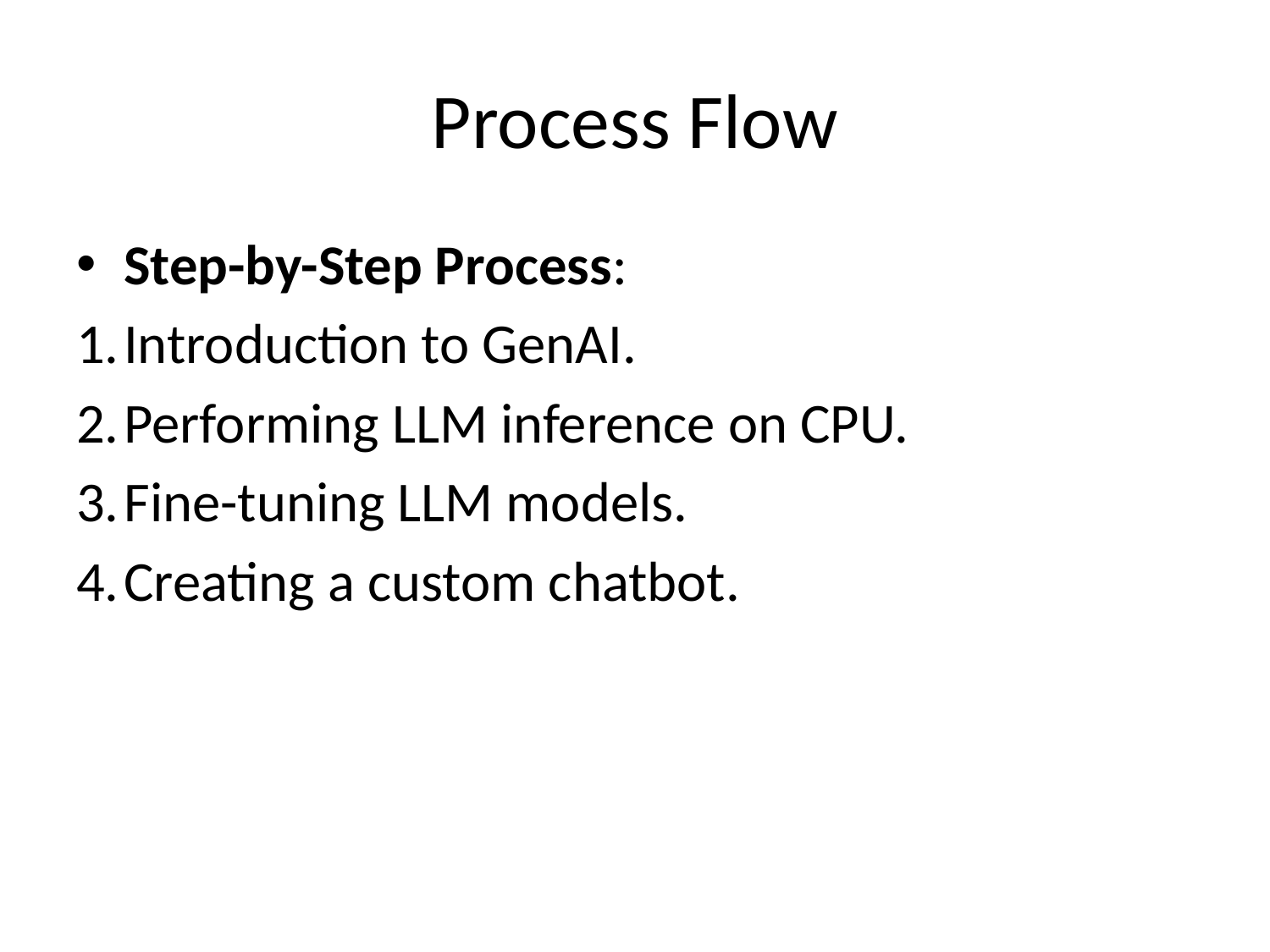

# Process Flow
Step-by-Step Process:
Introduction to GenAI.
Performing LLM inference on CPU.
Fine-tuning LLM models.
Creating a custom chatbot.